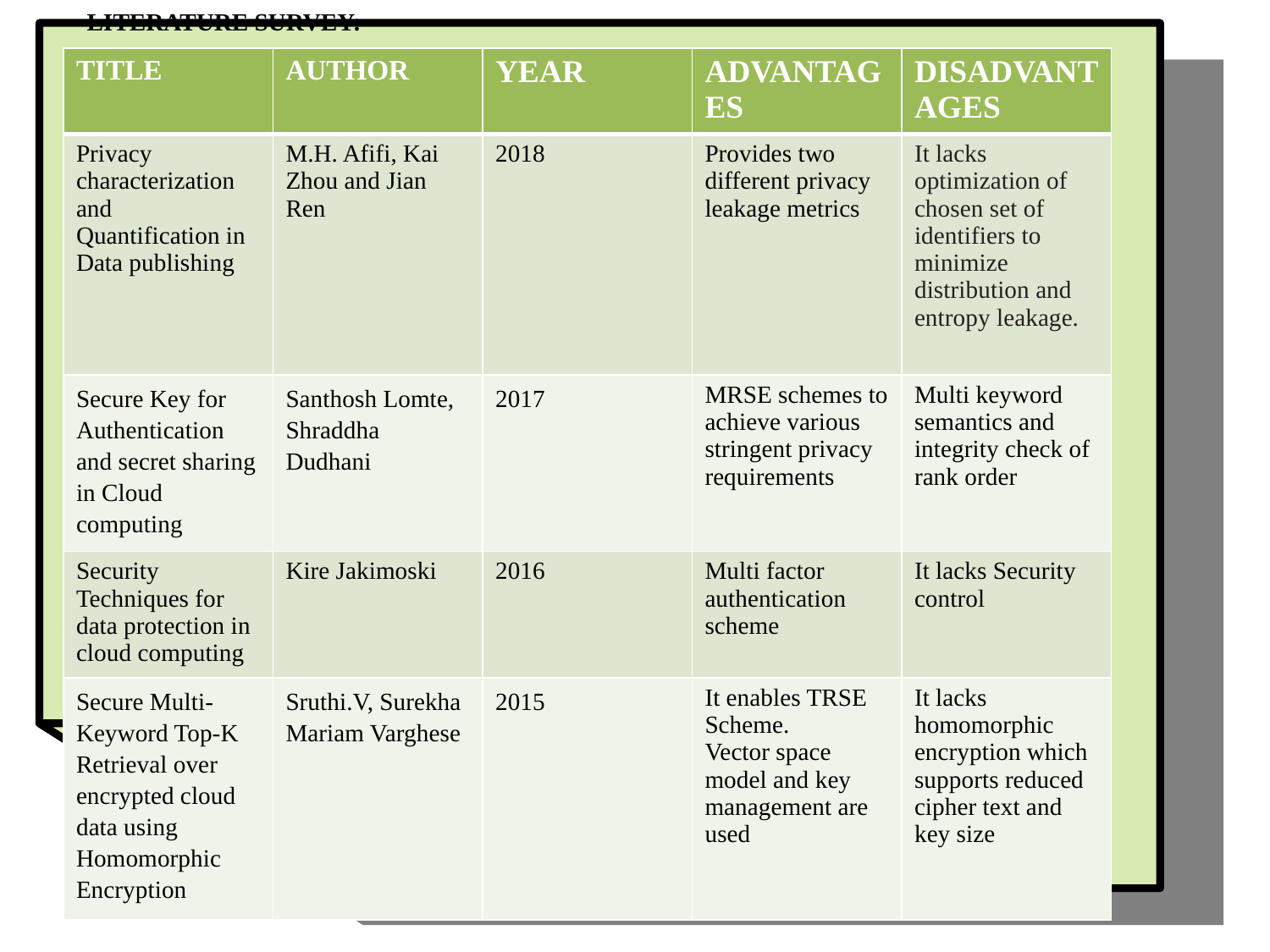

# LITERATURE SURVEY:
| TITLE | AUTHOR | YEAR | ADVANTAGES | DISADVANTAGES |
| --- | --- | --- | --- | --- |
| Privacy characterization and Quantification in Data publishing | M.H. Afifi, Kai Zhou and Jian Ren | 2018 | Provides two different privacy leakage metrics | It lacks optimization of chosen set of identifiers to minimize distribution and entropy leakage. |
| Secure Key for Authentication and secret sharing in Cloud computing | Santhosh Lomte, Shraddha Dudhani | 2017 | MRSE schemes to achieve various stringent privacy requirements | Multi keyword semantics and integrity check of rank order |
| Security Techniques for data protection in cloud computing | Kire Jakimoski | 2016 | Multi factor authentication scheme | It lacks Security control |
| Secure Multi-Keyword Top-K Retrieval over encrypted cloud data using Homomorphic Encryption | Sruthi.V, Surekha Mariam Varghese | 2015 | It enables TRSE Scheme. Vector space model and key management are used | It lacks homomorphic encryption which supports reduced cipher text and key size |